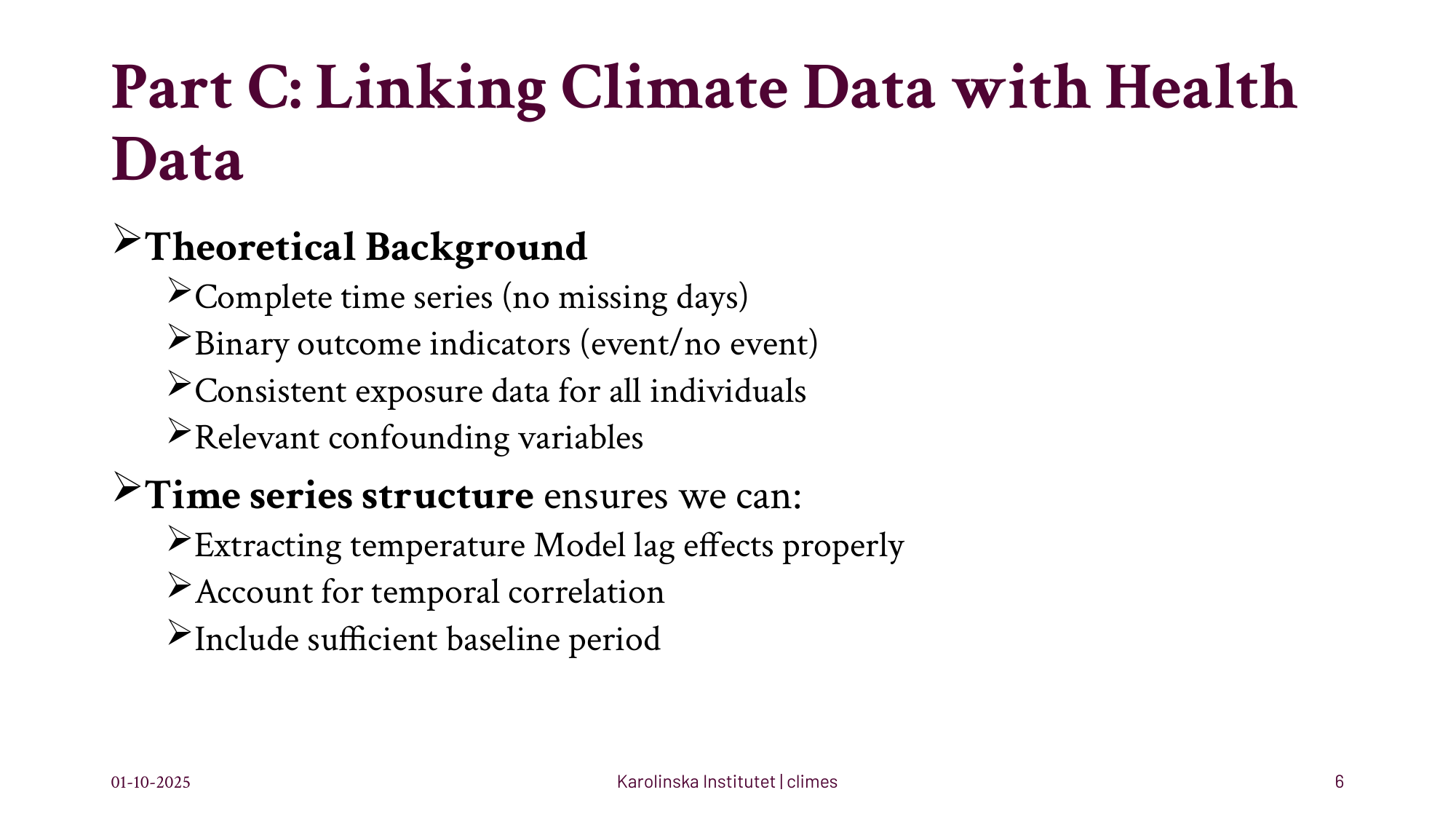

# Part C: Linking Climate Data with Health Data
Theoretical Background
Complete time series (no missing days)
Binary outcome indicators (event/no event)
Consistent exposure data for all individuals
Relevant confounding variables
Time series structure ensures we can:
Extracting temperature Model lag effects properly
Account for temporal correlation
Include sufficient baseline period

01-10-2025
Karolinska Institutet | climes
6